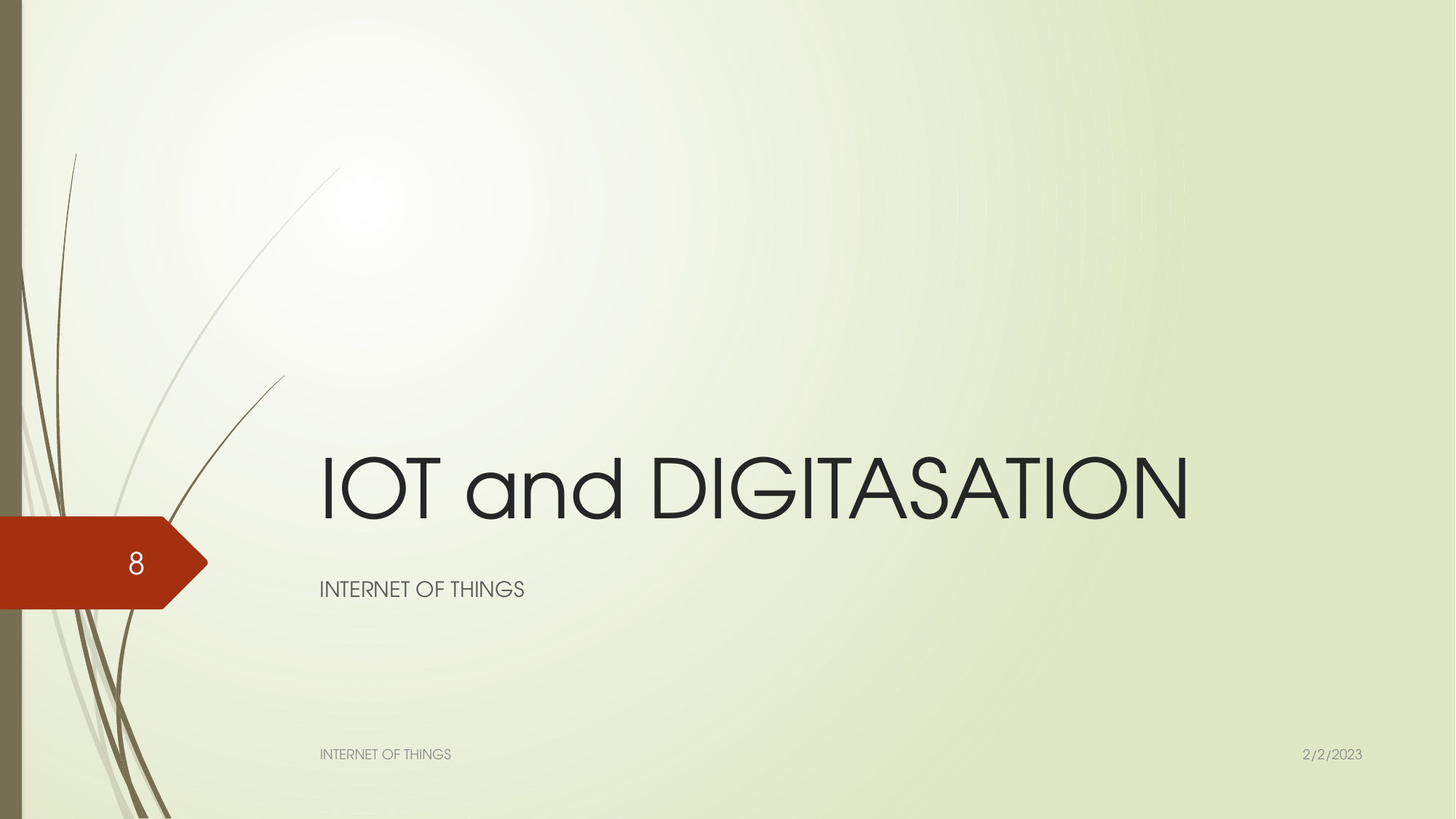

# IOT and DIGITASATION
8
INTERNET OF THINGS
2/2/2023
INTERNET OF THINGS